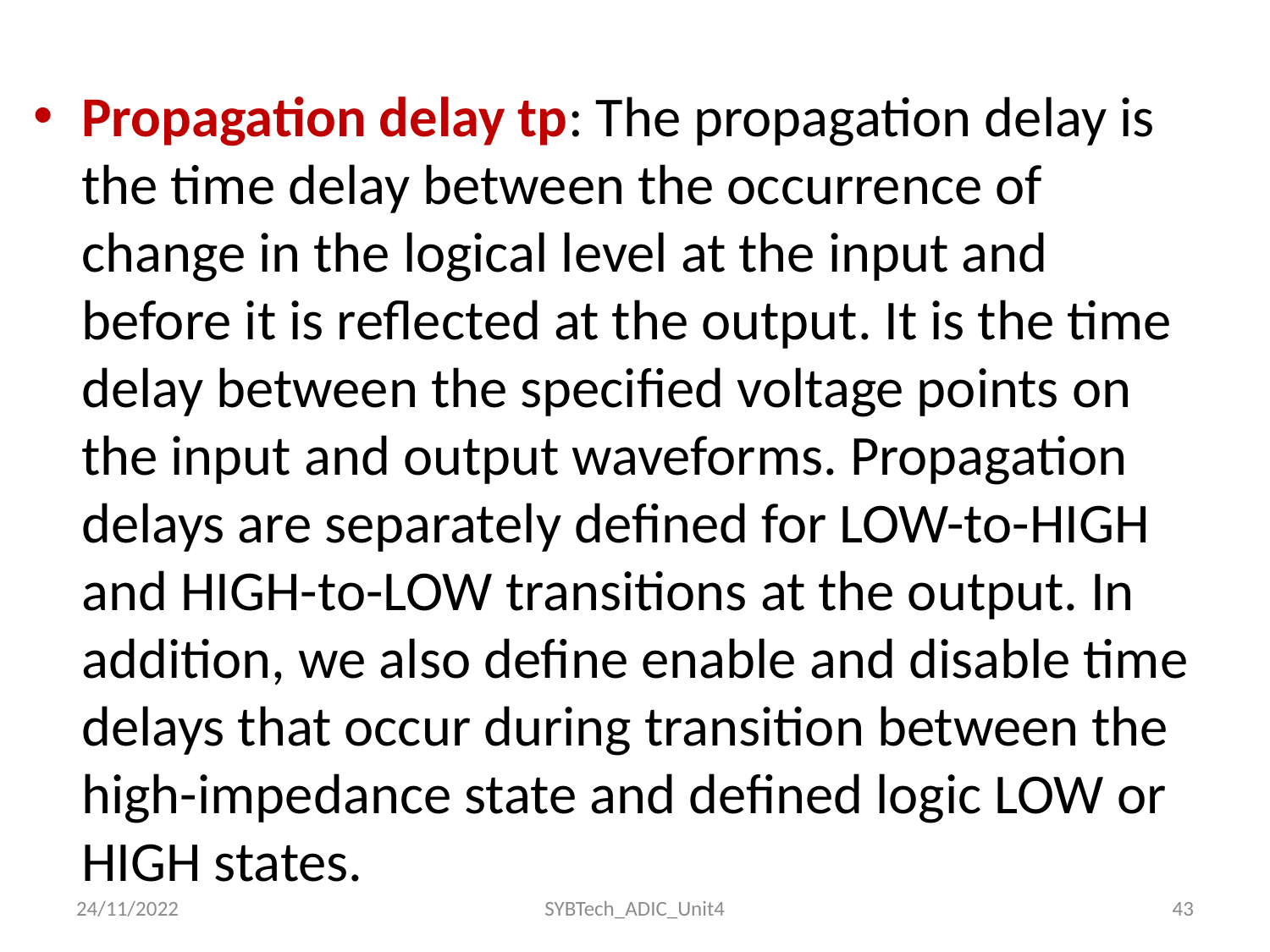

Propagation delay tp: The propagation delay is the time delay between the occurrence of change in the logical level at the input and before it is reflected at the output. It is the time delay between the specified voltage points on the input and output waveforms. Propagation delays are separately defined for LOW-to-HIGH and HIGH-to-LOW transitions at the output. In addition, we also define enable and disable time delays that occur during transition between the high-impedance state and defined logic LOW or HIGH states.
24/11/2022
SYBTech_ADIC_Unit4
43